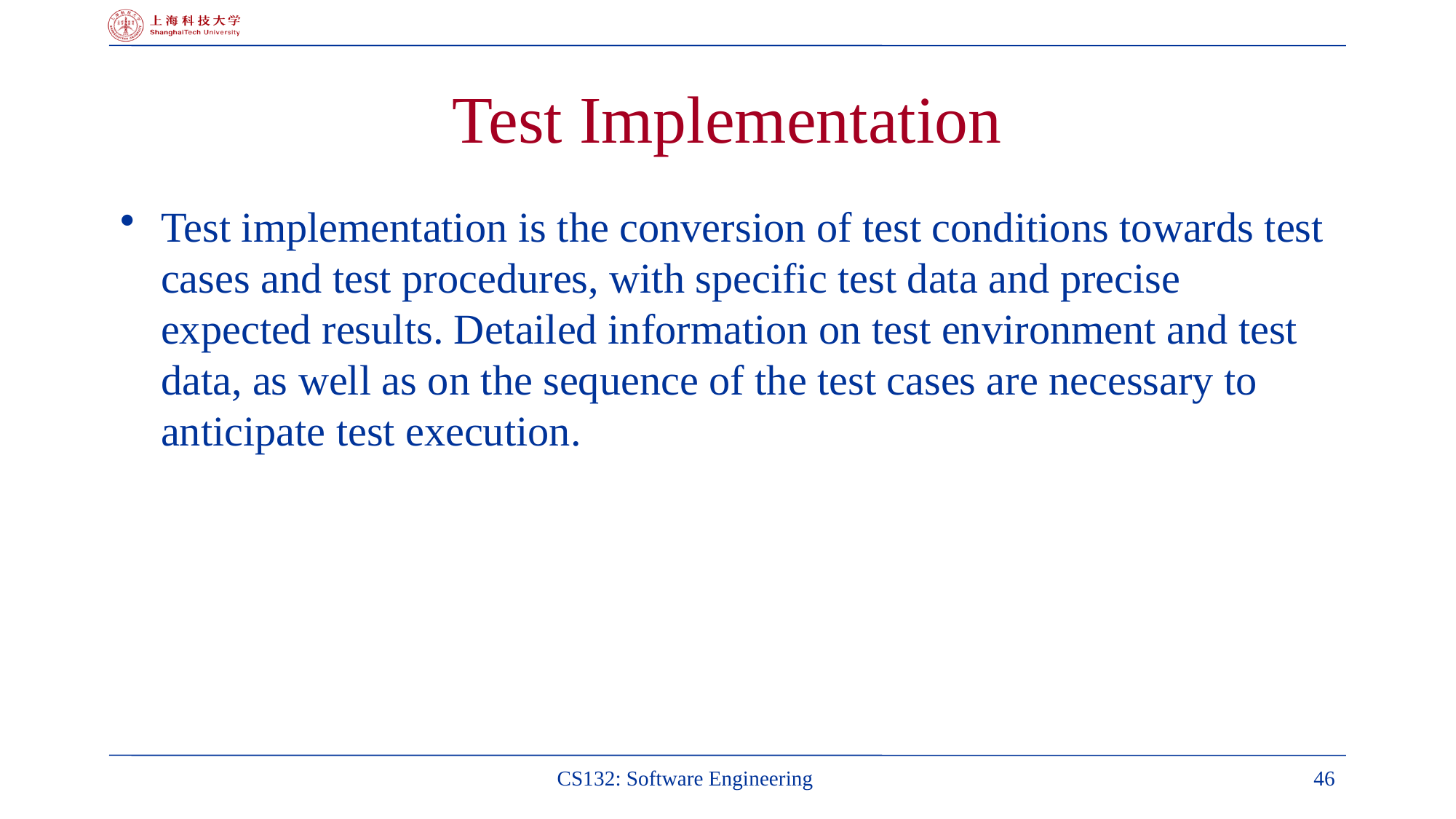

# Test Implementation
Test implementation is the conversion of test conditions towards test cases and test procedures, with specific test data and precise expected results. Detailed information on test environment and test data, as well as on the sequence of the test cases are necessary to anticipate test execution.
CS132: Software Engineering
46